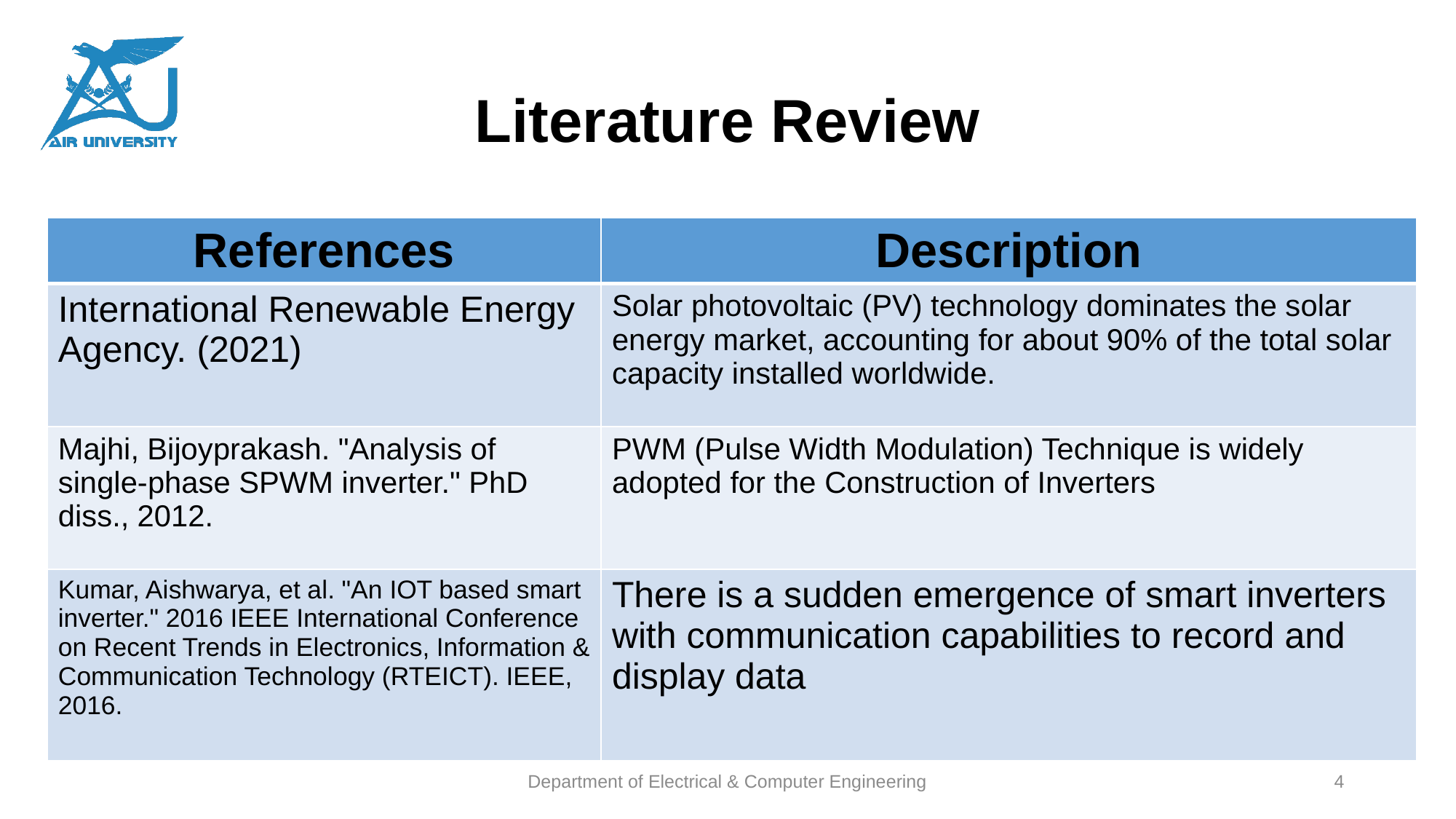

# Literature Review

| References | Description |
| --- | --- |
| International Renewable Energy Agency. (2021) | Solar photovoltaic (PV) technology dominates the solar energy market, accounting for about 90% of the total solar capacity installed worldwide. |
| Majhi, Bijoyprakash. "Analysis of single-phase SPWM inverter." PhD diss., 2012. | PWM (Pulse Width Modulation) Technique is widely adopted for the Construction of Inverters |
| Kumar, Aishwarya, et al. "An IOT based smart inverter." 2016 IEEE International Conference on Recent Trends in Electronics, Information & Communication Technology (RTEICT). IEEE, 2016. | There is a sudden emergence of smart inverters with communication capabilities to record and display data |
Department of Electrical & Computer Engineering
4